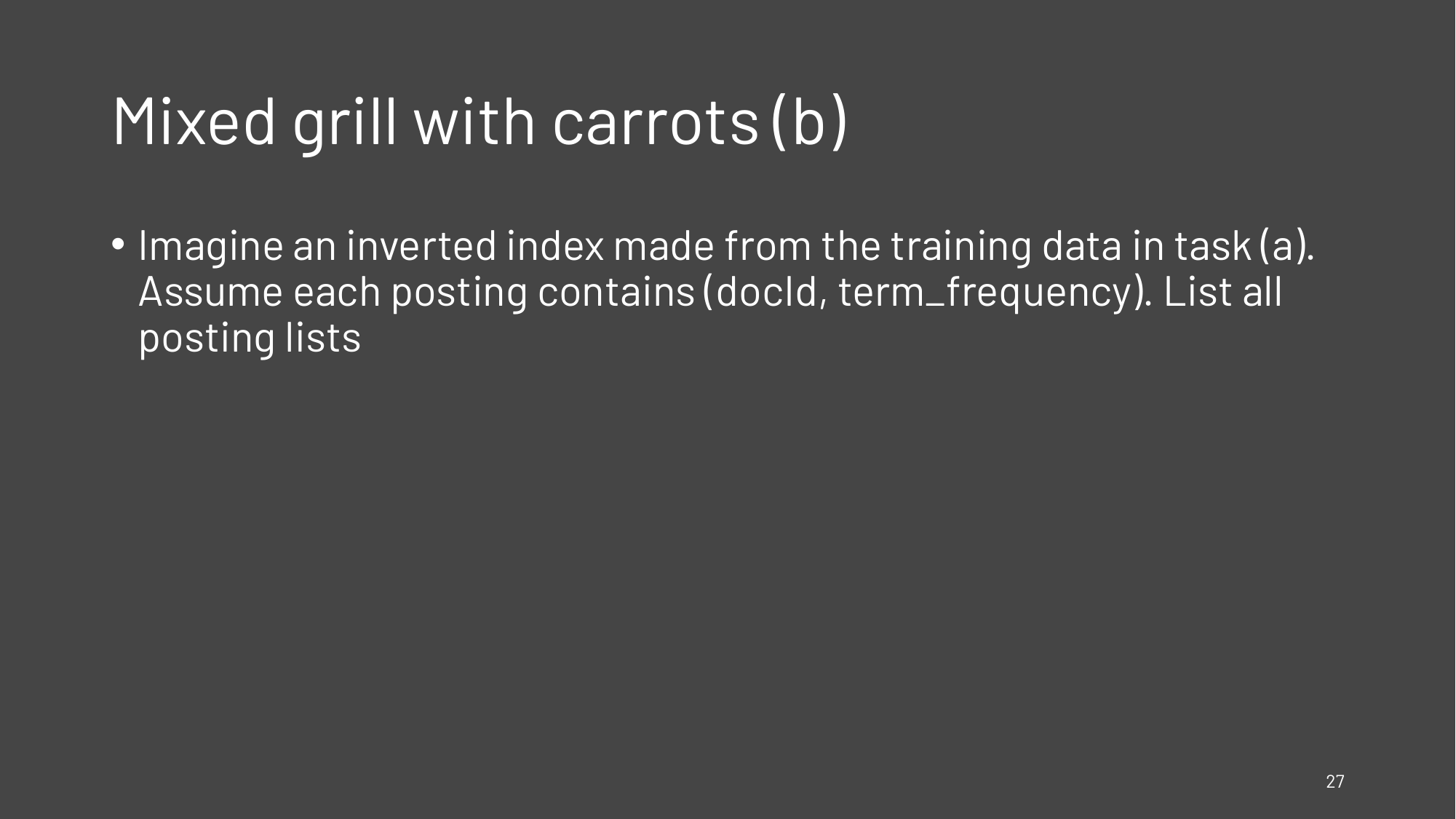

# Mixed grill with carrots (b)
Imagine an inverted index made from the training data in task (a). Assume each posting contains (docId, term_frequency). List all posting lists
27